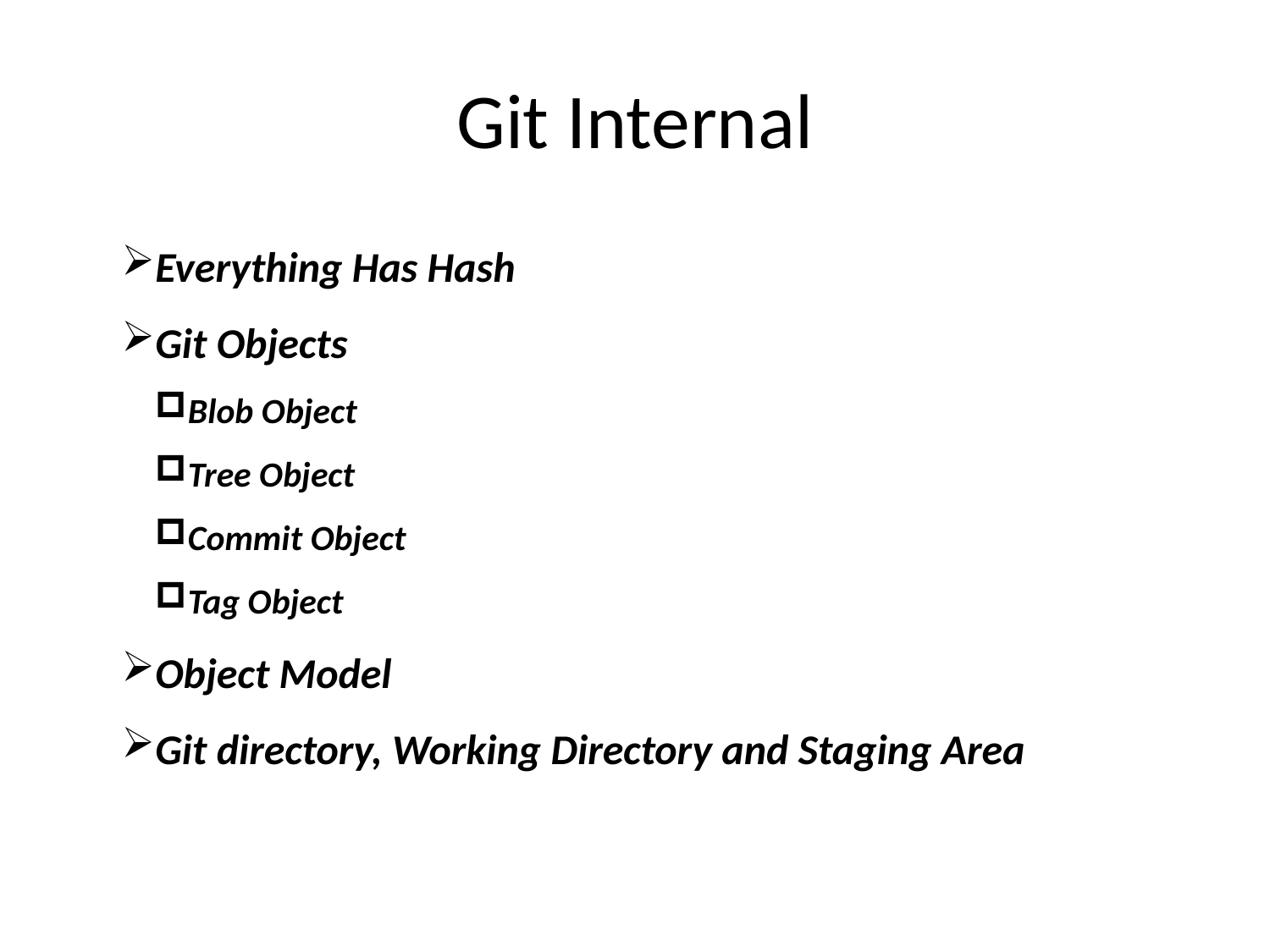

# Git Internal
Everything Has Hash
Git Objects
Blob Object
Tree Object
Commit Object
Tag Object
Object Model
Git directory, Working Directory and Staging Area